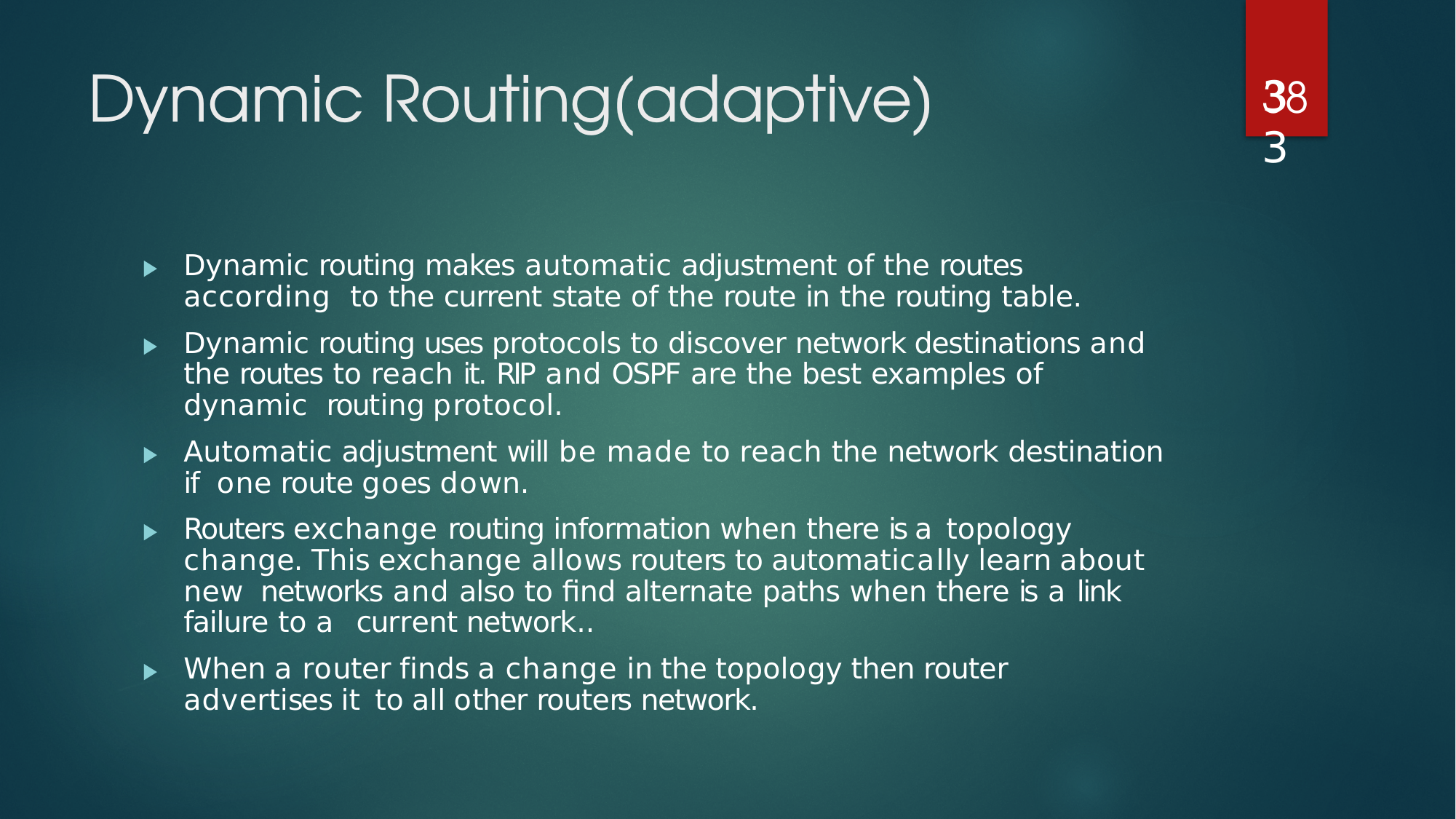

38
# Dynamic Routing(adaptive)
33
▶	Dynamic routing makes automatic adjustment of the routes according  to the current state of the route in the routing table.
▶	Dynamic routing uses protocols to discover network destinations and  the routes to reach it. RIP and OSPF are the best examples of dynamic  routing protocol.
▶	Automatic adjustment will be made to reach the network destination if  one route goes down.
▶	Routers exchange routing information when there is a topology  change. This exchange allows routers to automatically learn about new  networks and also to find alternate paths when there is a link failure to a  current network..
▶	When a router finds a change in the topology then router advertises it  to all other routers network.